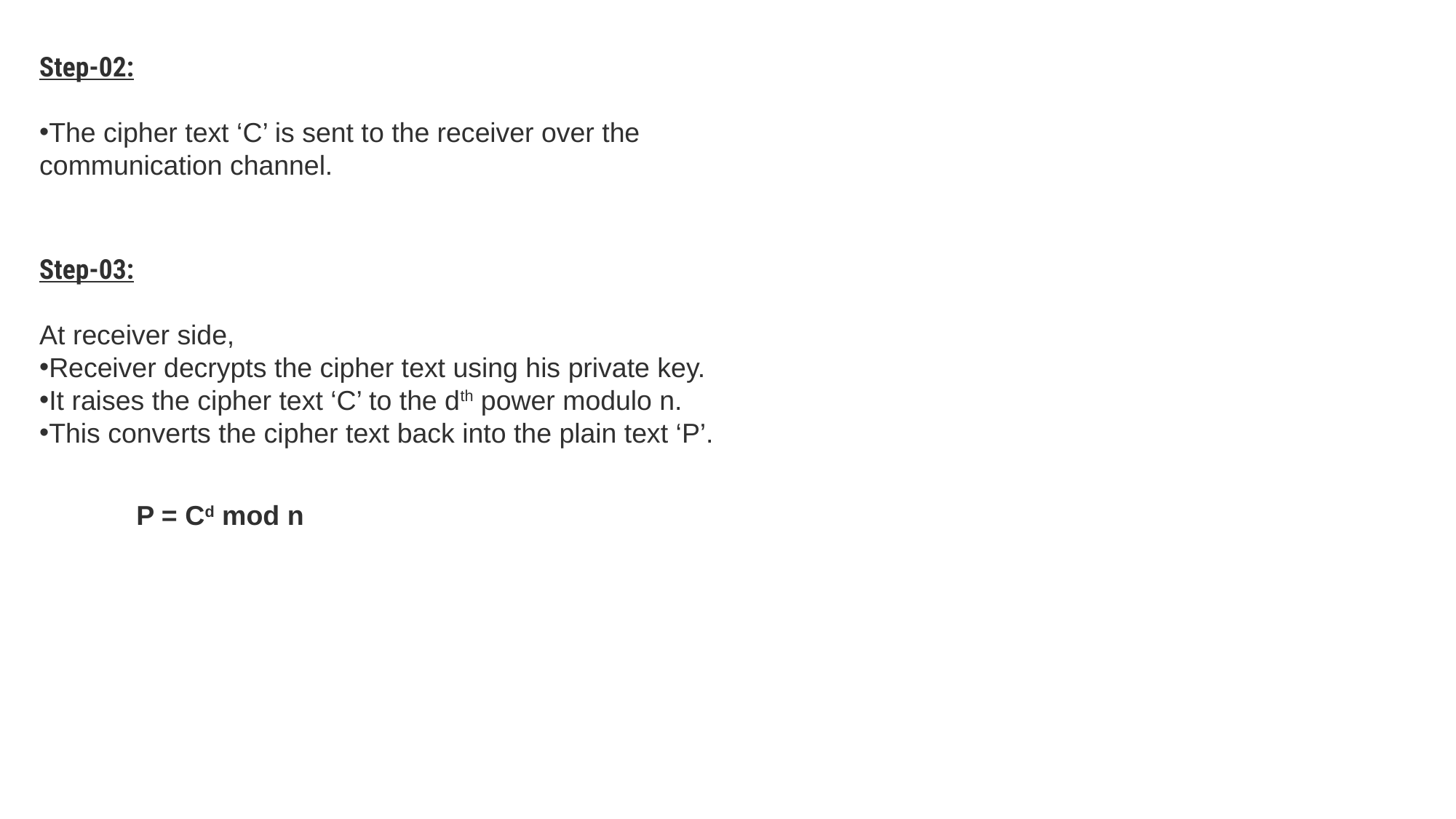

Step-02:

The cipher text ‘C’ is sent to the receiver over the communication channel.
Step-03:

At receiver side,
Receiver decrypts the cipher text using his private key.
It raises the cipher text ‘C’ to the dth power modulo n.
This converts the cipher text back into the plain text ‘P’.
P = Cd mod n